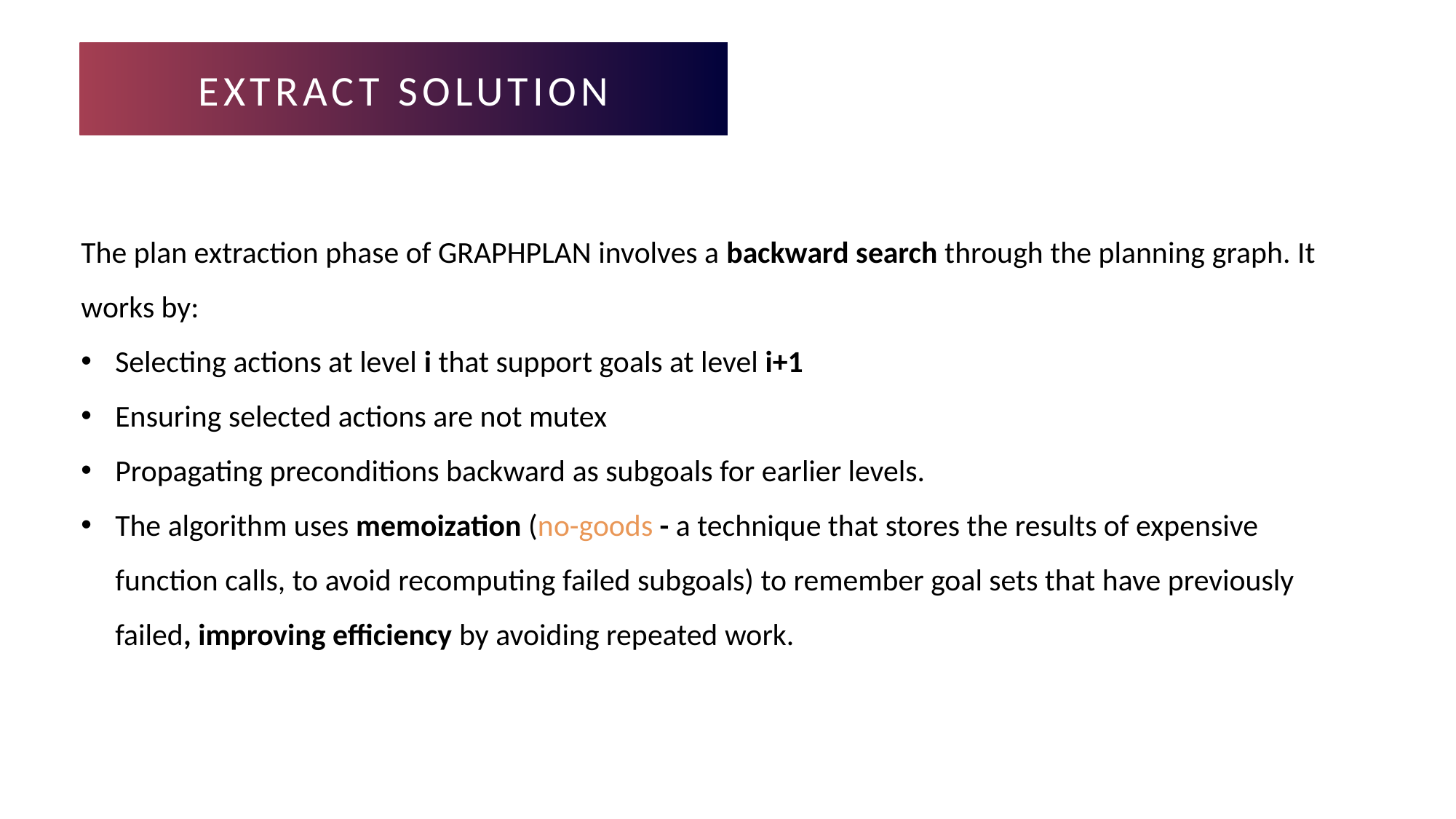

# EXTRACT SOLUTION
The plan extraction phase of GRAPHPLAN involves a backward search through the planning graph. It works by:
Selecting actions at level i that support goals at level i+1
Ensuring selected actions are not mutex
Propagating preconditions backward as subgoals for earlier levels.
The algorithm uses memoization (no-goods - a technique that stores the results of expensive function calls, to avoid recomputing failed subgoals) to remember goal sets that have previously failed, improving efficiency by avoiding repeated work.